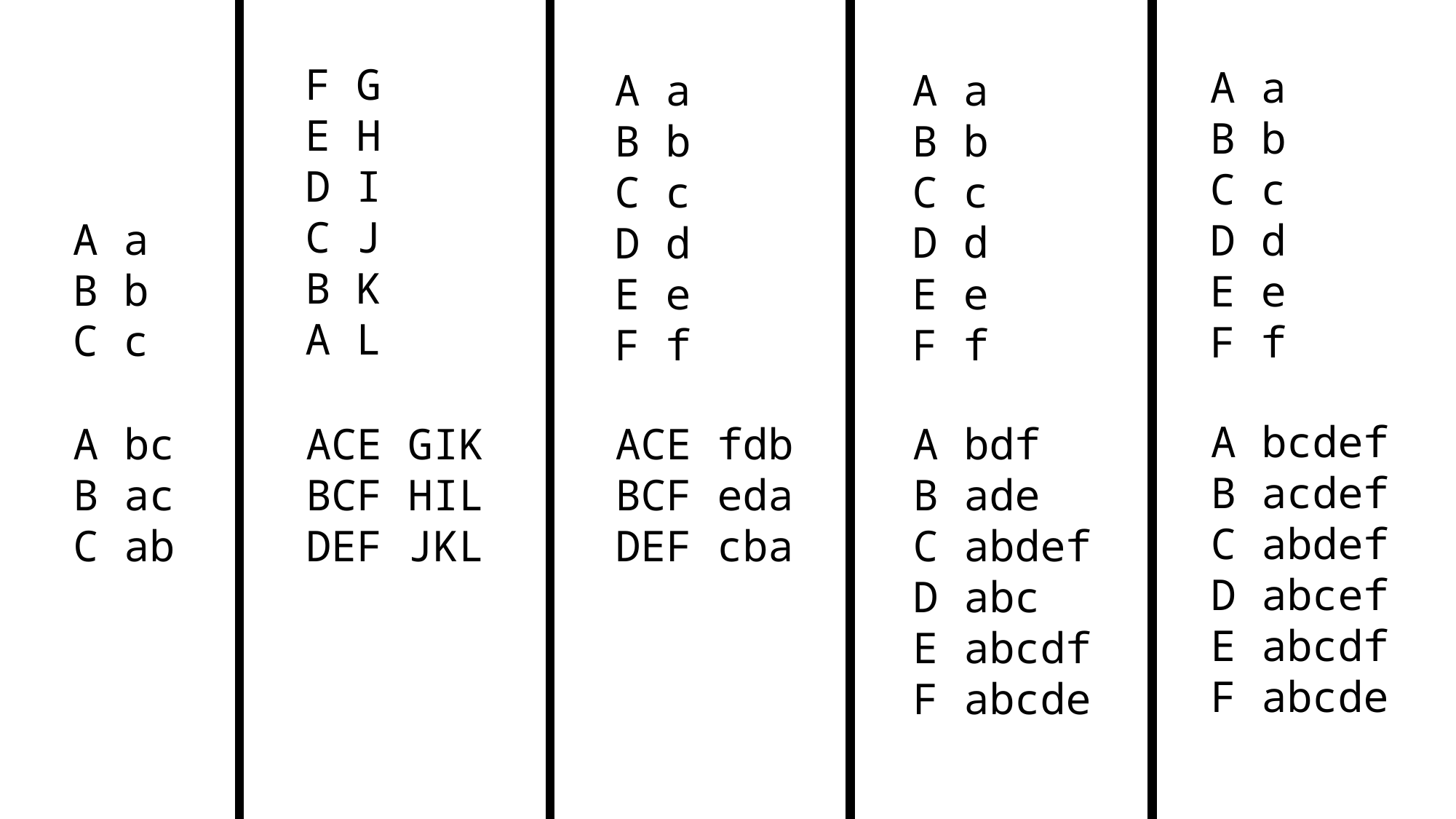

F G
E H
D I
C J
B K
A L
A a
B b
C c
D d
E e
F f
A a
B b
C c
D d
E e
F f
A a
B b
C c
D d
E e
F f
A a
B b
C c
A bcdef
B acdef
C abdef
D abcef
E abcdf
F abcde
A bdf
B ade
C abdef
D abc
E abcdf
F abcde
A bc
B ac
C ab
ACE GIK
BCF HIL
DEF JKL
ACE fdb
BCF eda
DEF cba